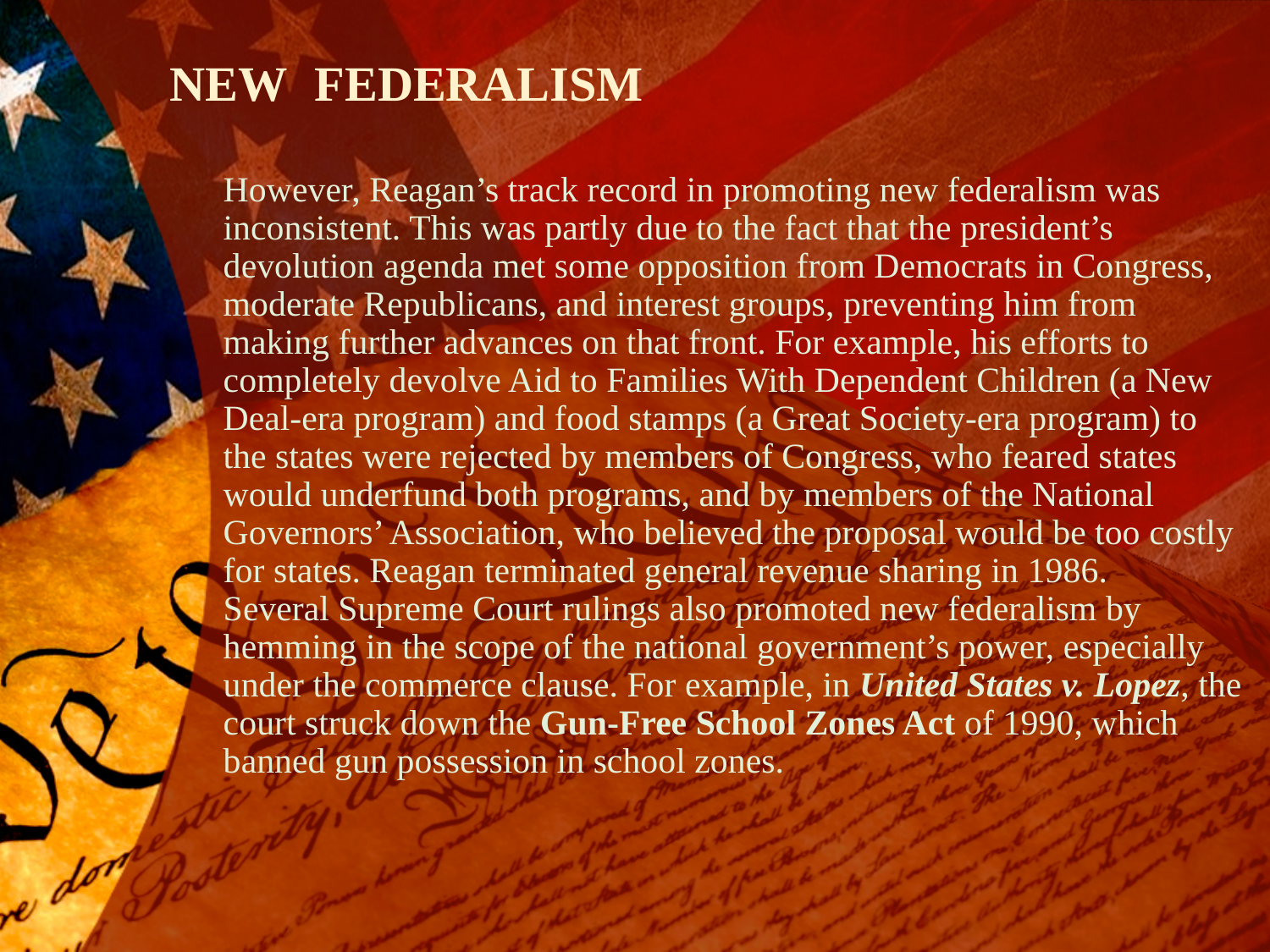

# NEW  FEDERALISM
However, Reagan’s track record in promoting new federalism was inconsistent. This was partly due to the fact that the president’s devolution agenda met some opposition from Democrats in Congress, moderate Republicans, and interest groups, preventing him from making further advances on that front. For example, his efforts to completely devolve Aid to Families With Dependent Children (a New Deal-era program) and food stamps (a Great Society-era program) to the states were rejected by members of Congress, who feared states would underfund both programs, and by members of the National Governors’ Association, who believed the proposal would be too costly for states. Reagan terminated general revenue sharing in 1986.
Several Supreme Court rulings also promoted new federalism by hemming in the scope of the national government’s power, especially under the commerce clause. For example, in United States v. Lopez, the court struck down the Gun-Free School Zones Act of 1990, which banned gun possession in school zones.